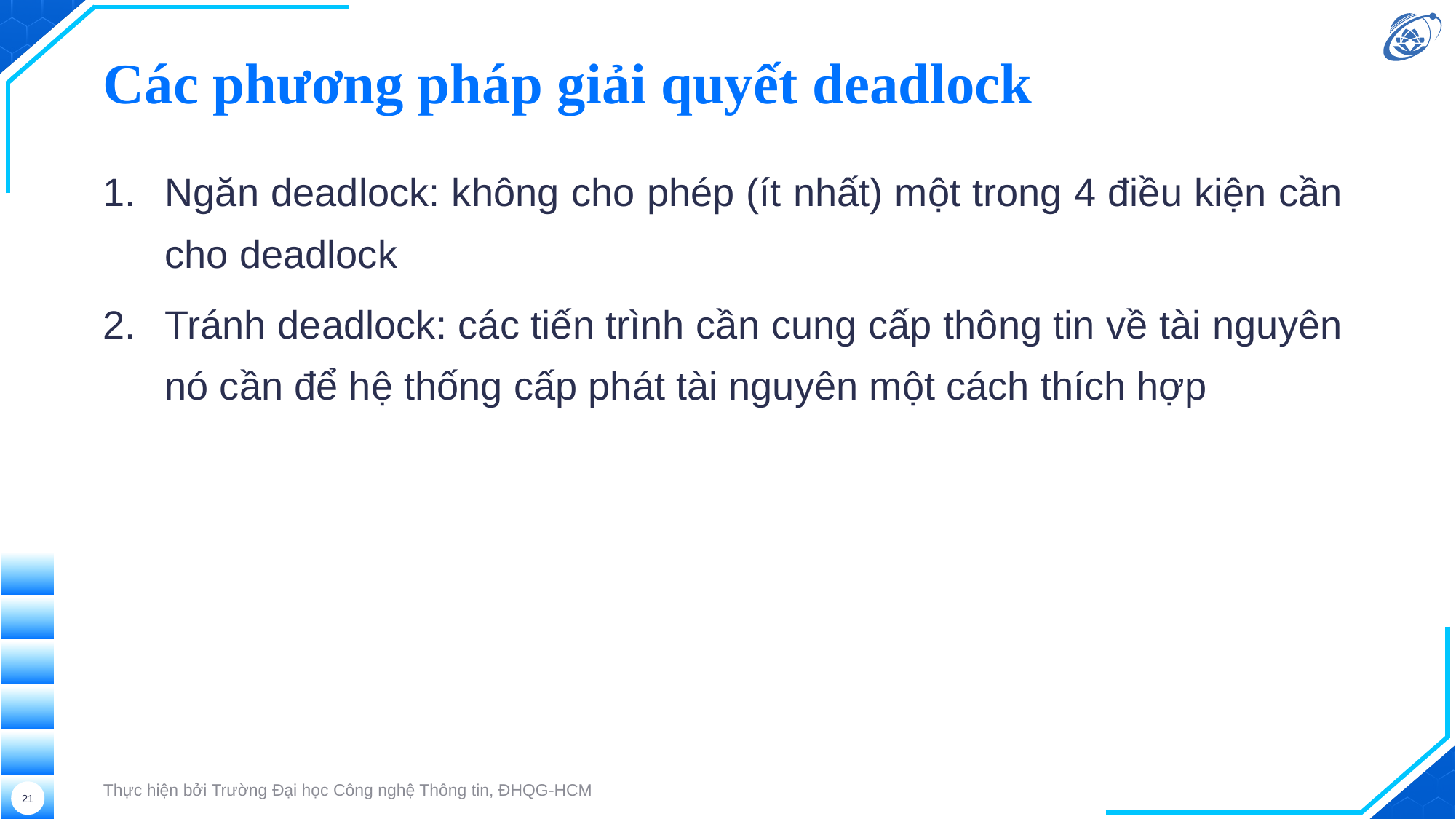

# Các phương pháp giải quyết deadlock
Ngăn deadlock: không cho phép (ít nhất) một trong 4 điều kiện cần cho deadlock
Tránh deadlock: các tiến trình cần cung cấp thông tin về tài nguyên nó cần để hệ thống cấp phát tài nguyên một cách thích hợp
Thực hiện bởi Trường Đại học Công nghệ Thông tin, ĐHQG-HCM
21